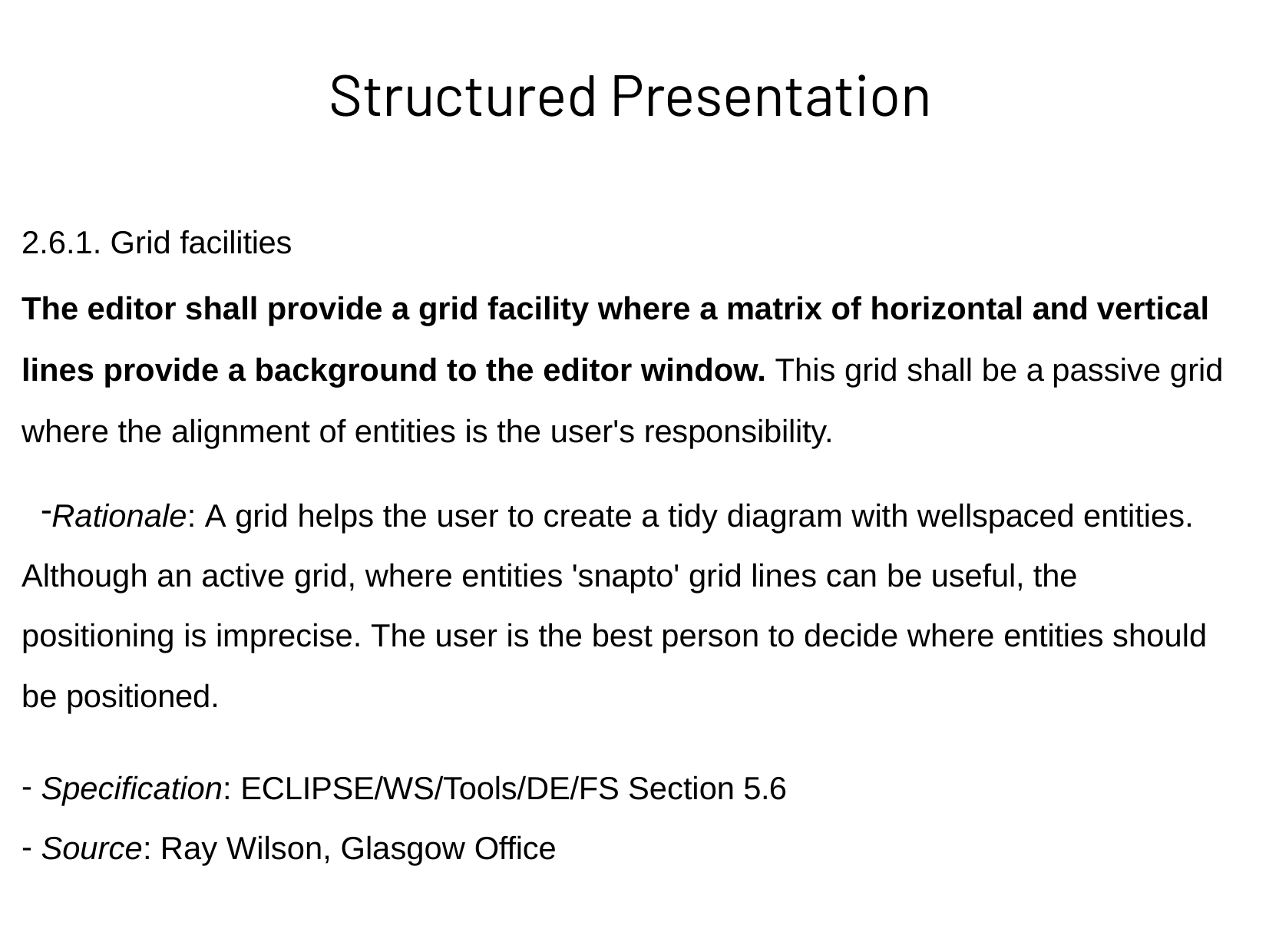

# Structured Presentation
2.6.1. Grid facilities
The editor shall provide a grid facility where a matrix of horizontal and vertical lines provide a background to the editor window. This grid shall be a passive grid where the alignment of entities is the user's responsibility.
Rationale: A grid helps the user to create a tidy diagram with well­spaced entities. Although an active grid, where entities 'snap­to' grid lines can be useful, the positioning is imprecise. The user is the best person to decide where entities should be positioned.

Specification: ECLIPSE/WS/Tools/DE/FS Section 5.6
Source: Ray Wilson, Glasgow Office